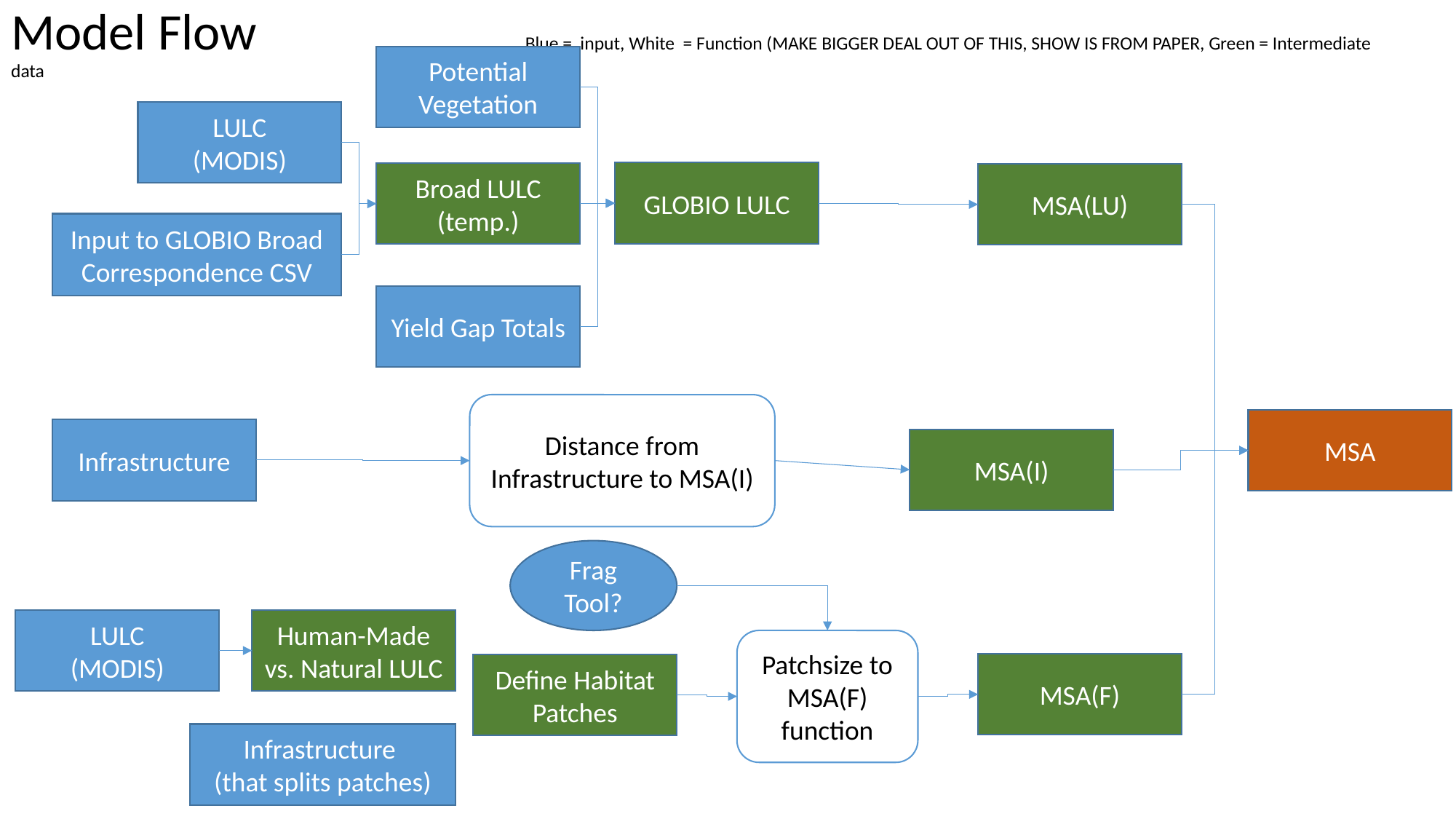

# Model Flow                       Blue =  input, White  = Function (MAKE BIGGER DEAL OUT OF THIS, SHOW IS FROM PAPER, Green = Intermediate data
Potential Vegetation
LULC
(MODIS)
GLOBIO LULC
Broad LULC
(temp.)
MSA(LU)
Input to GLOBIO Broad Correspondence CSV
Yield Gap Totals
Distance from Infrastructure to MSA(I)
MSA
Infrastructure
MSA(I)
Frag Tool?
LULC
(MODIS)
Human-Made vs. Natural LULC
Patchsize to MSA(F) function
MSA(F)
Define Habitat Patches
Infrastructure
(that splits patches)